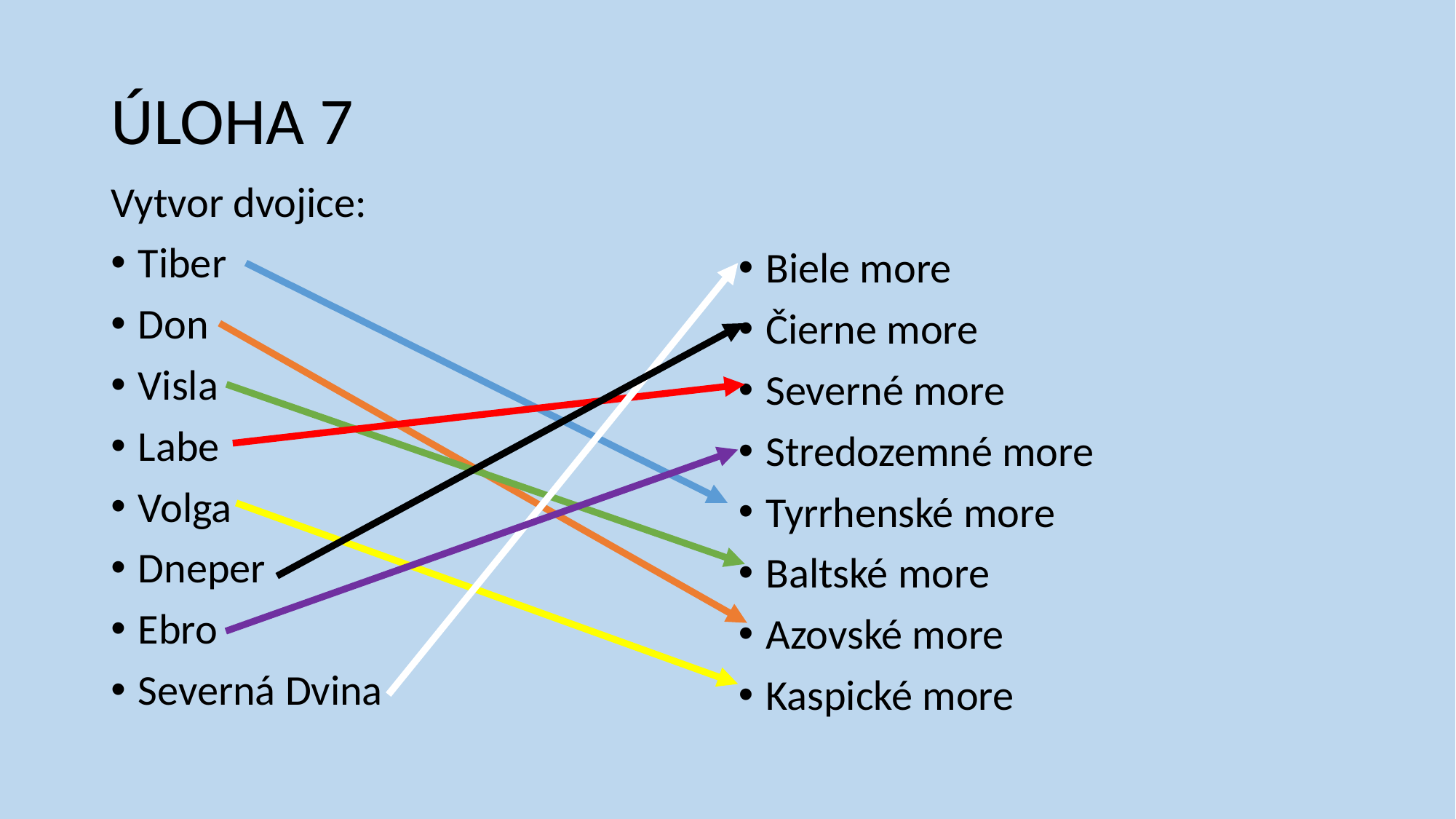

# ÚLOHA 7
Vytvor dvojice:
Tiber
Don
Visla
Labe
Volga
Dneper
Ebro
Severná Dvina

Biele more
Čierne more
Severné more
Stredozemné more
Tyrrhenské more
Baltské more
Azovské more
Kaspické more